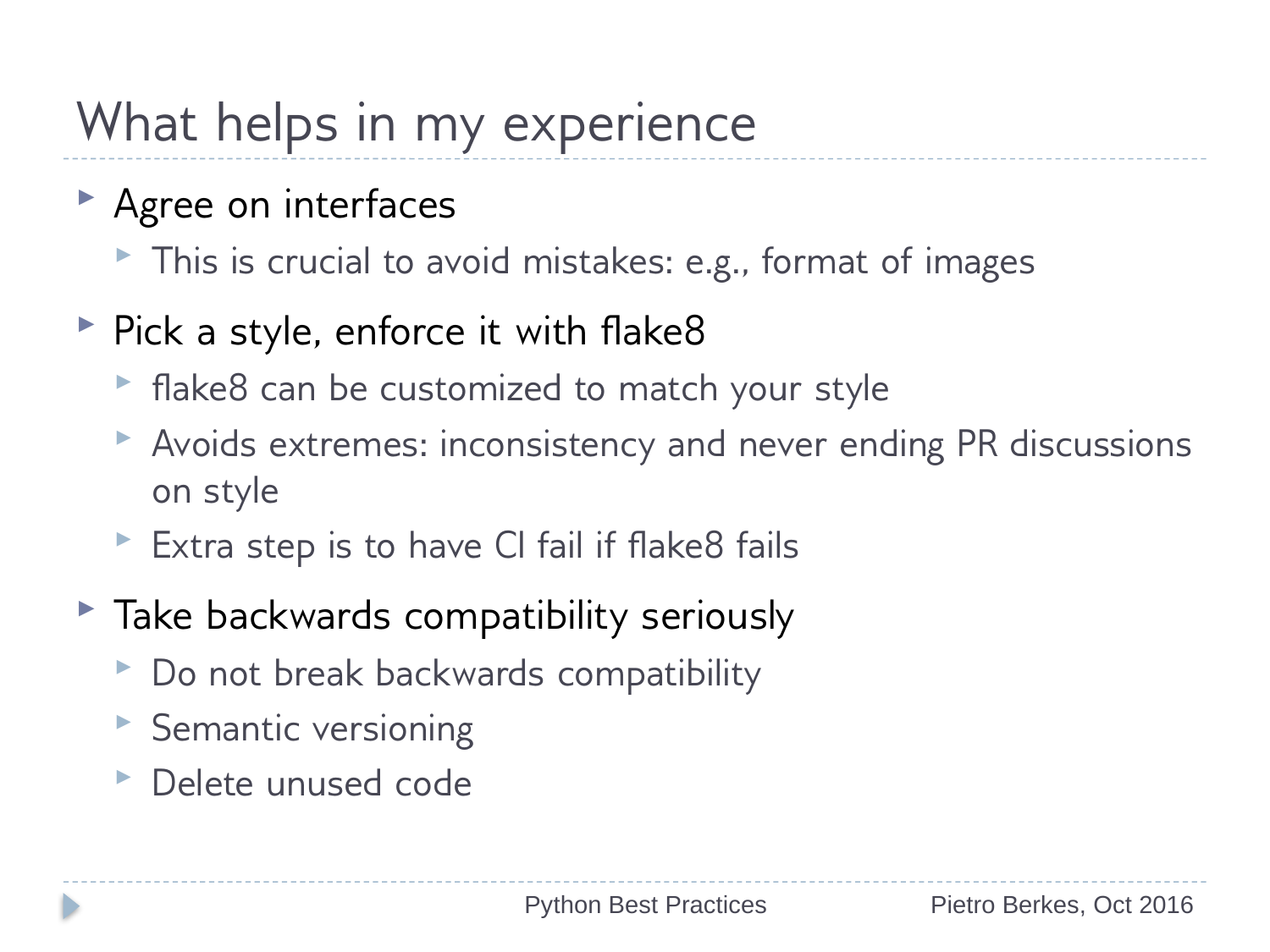

# What helps in my experience
Agree on interfaces
This is crucial to avoid mistakes: e.g., format of images
Pick a style, enforce it with flake8
flake8 can be customized to match your style
Avoids extremes: inconsistency and never ending PR discussions on style
Extra step is to have CI fail if flake8 fails
Take backwards compatibility seriously
Do not break backwards compatibility
Semantic versioning
Delete unused code

Python Best Practices
Pietro Berkes, Oct 2016